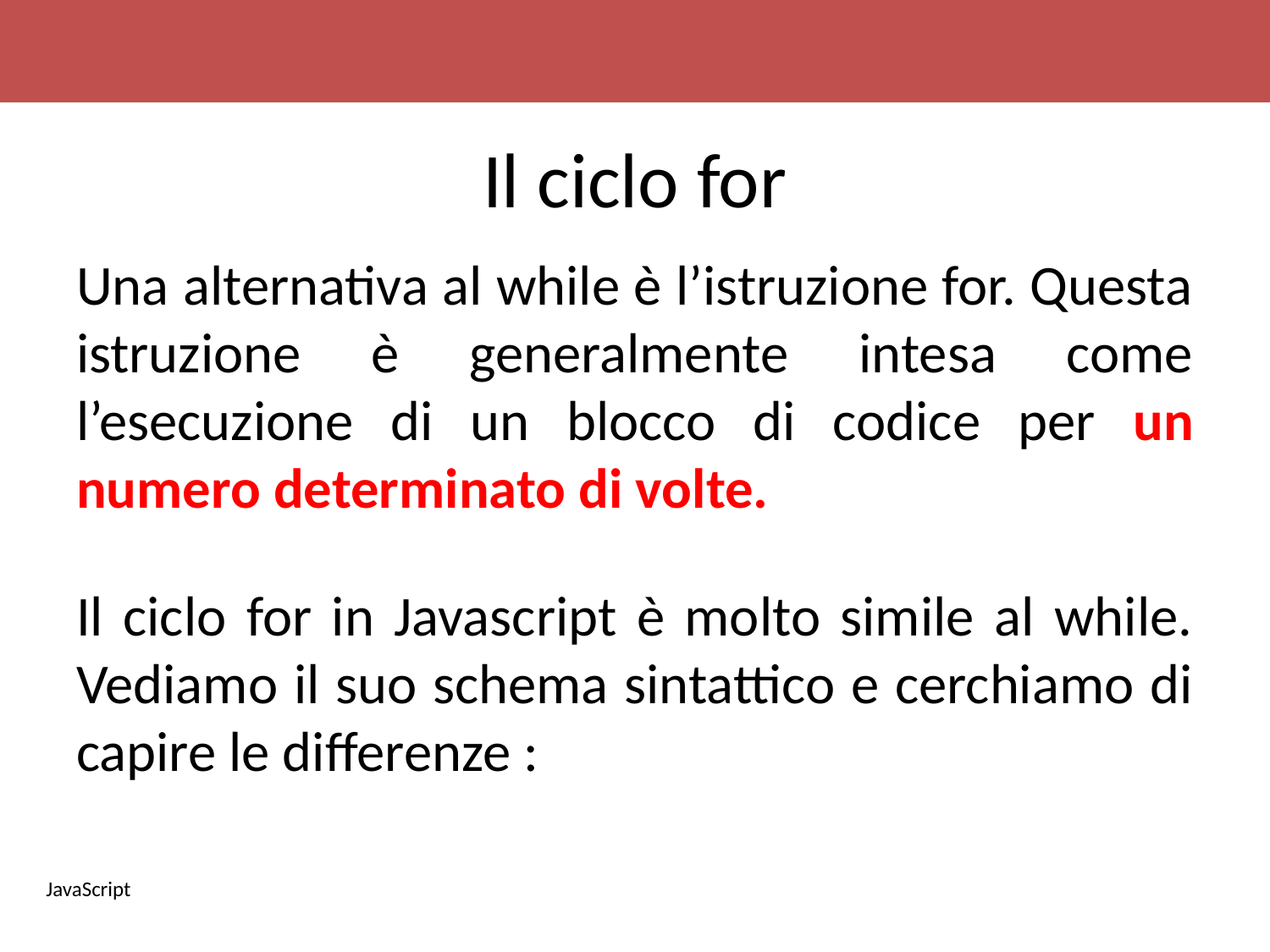

# Il ciclo for
Una alternativa al while è l’istruzione for. Questa istruzione è generalmente intesa come l’esecuzione di un blocco di codice per un numero determinato di volte.

Il ciclo for in Javascript è molto simile al while. Vediamo il suo schema sintattico e cerchiamo di capire le differenze :
JavaScript